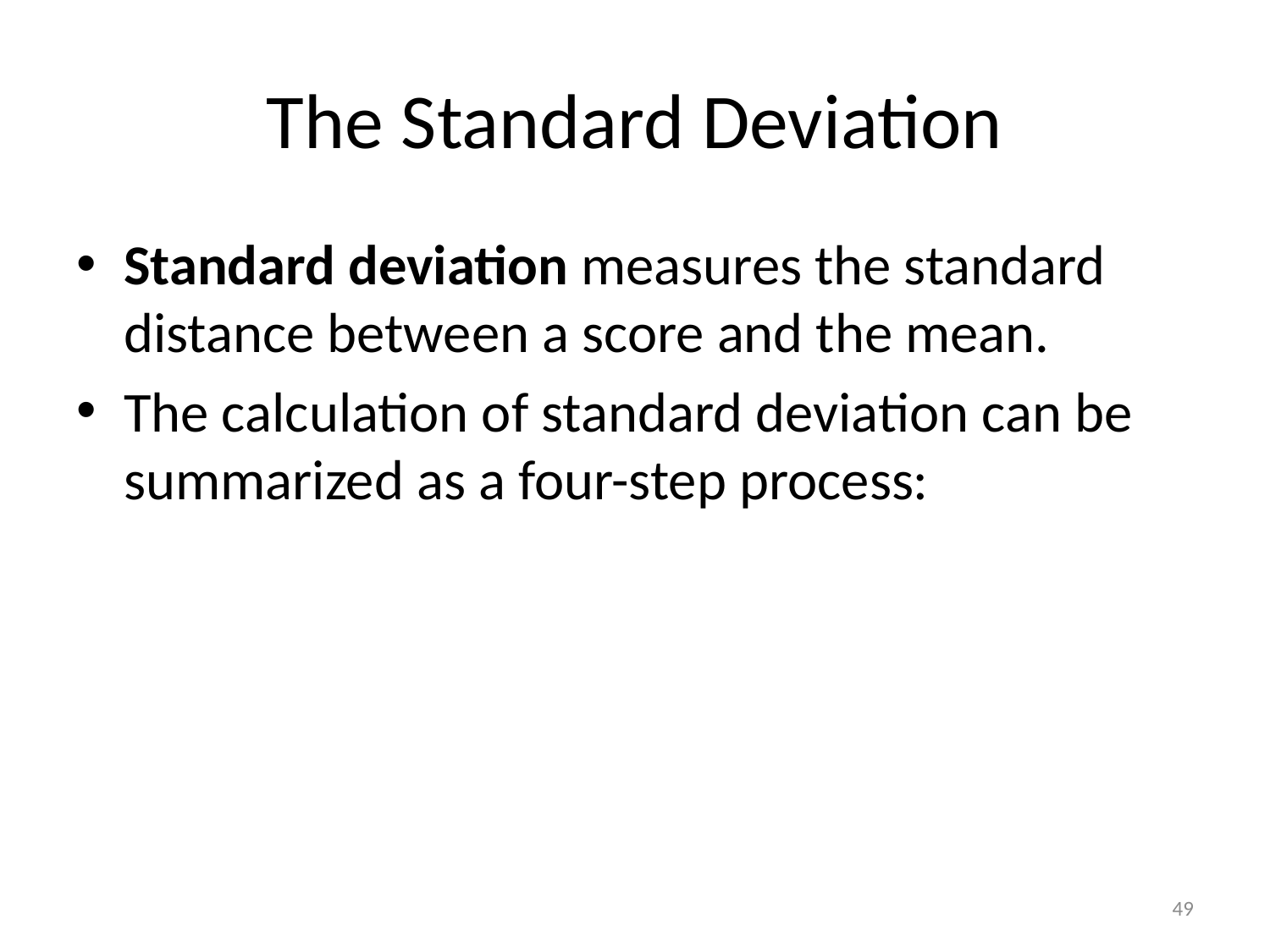

# The Standard Deviation
Standard deviation measures the standard distance between a score and the mean.
The calculation of standard deviation can be summarized as a four-step process:

49